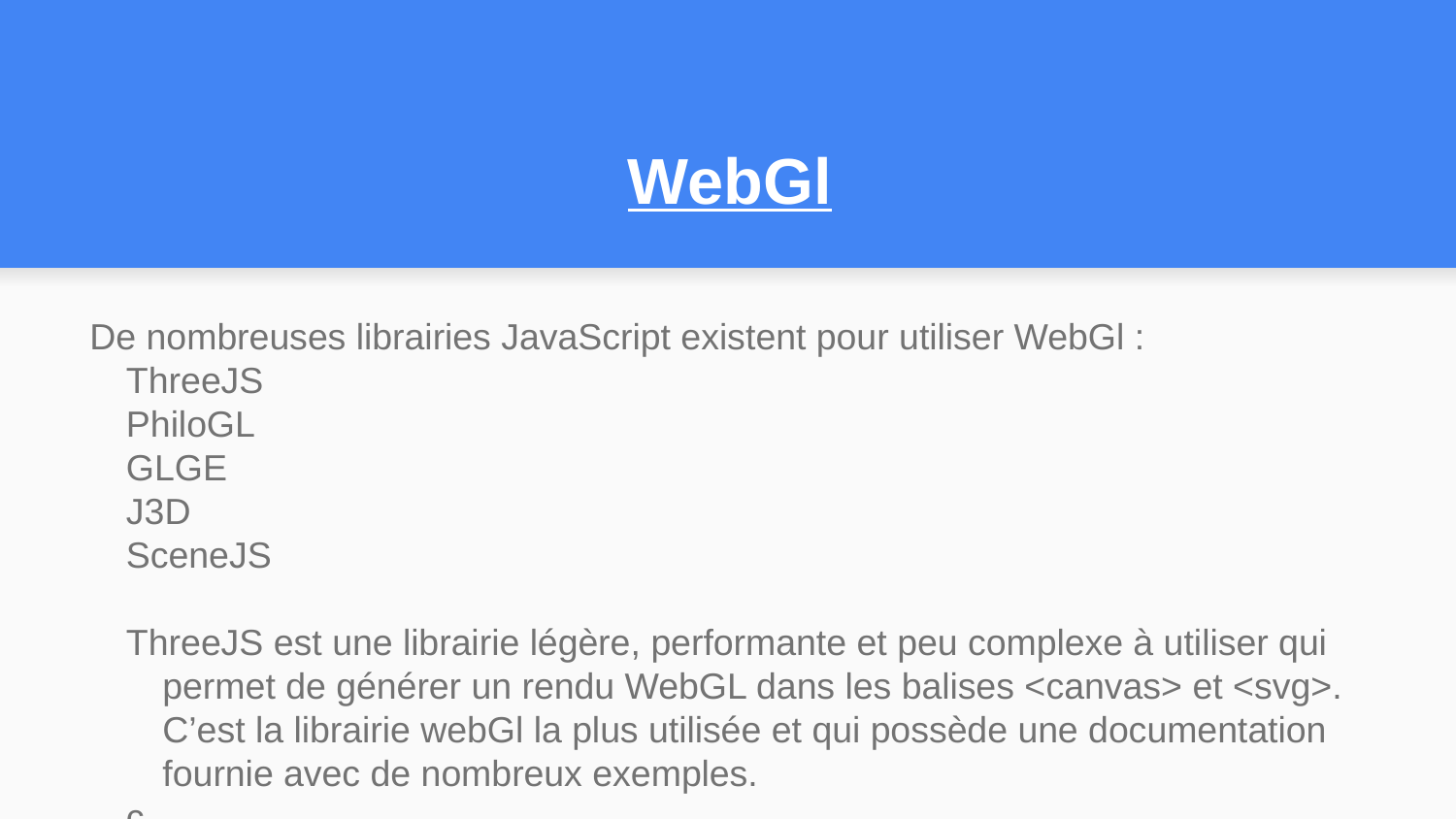

# WebGl
De nombreuses librairies JavaScript existent pour utiliser WebGl :
ThreeJS
PhiloGL
GLGE
J3D
SceneJS

ThreeJS est une librairie légère, performante et peu complexe à utiliser qui permet de générer un rendu WebGL dans les balises <canvas> et <svg>. C’est la librairie webGl la plus utilisée et qui possède une documentation fournie avec de nombreux exemples.
c